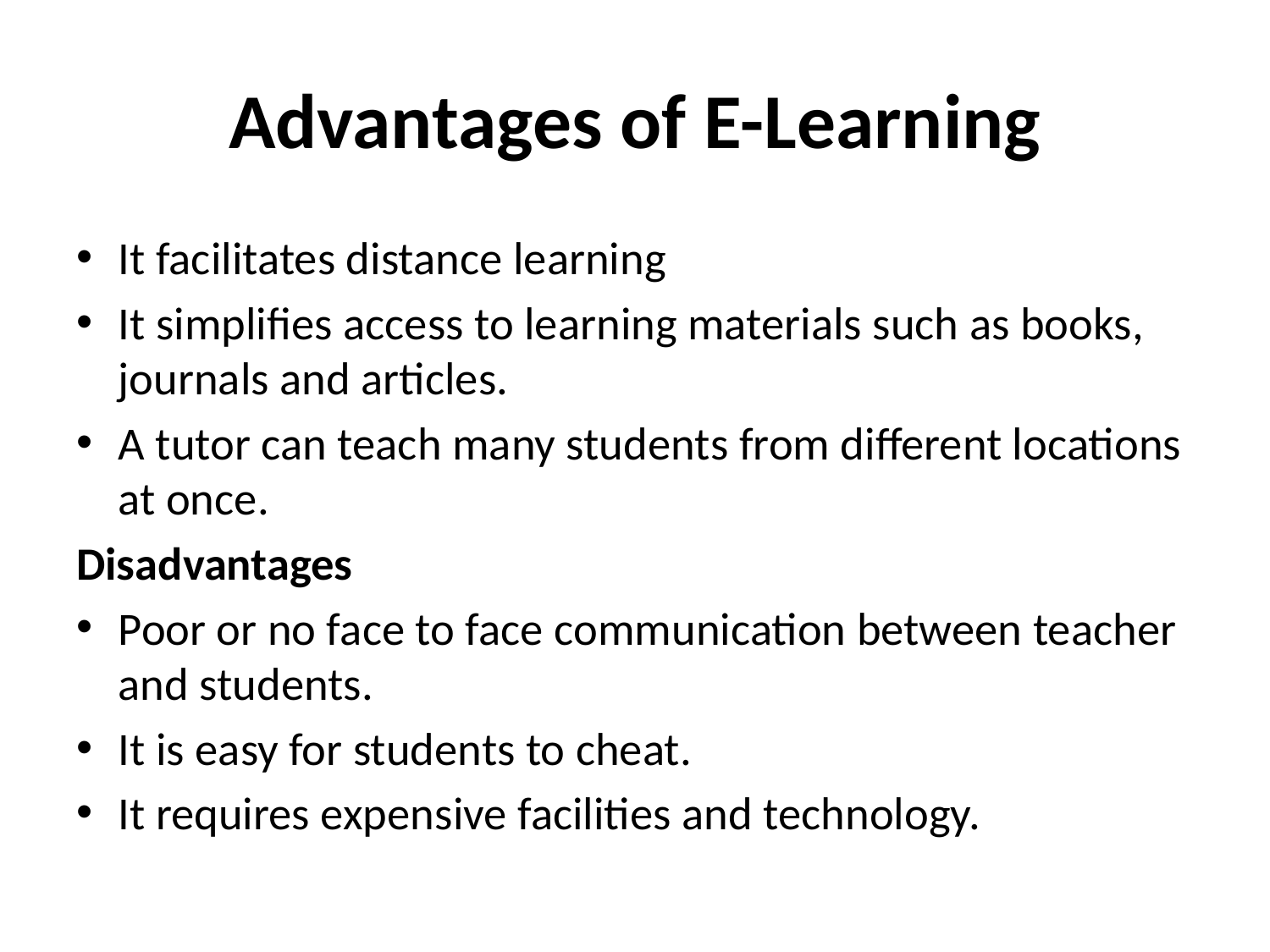

# Advantages of E-Learning
It facilitates distance learning
It simplifies access to learning materials such as books, journals and articles.
A tutor can teach many students from different locations at once.
Disadvantages
Poor or no face to face communication between teacher and students.
It is easy for students to cheat.
It requires expensive facilities and technology.